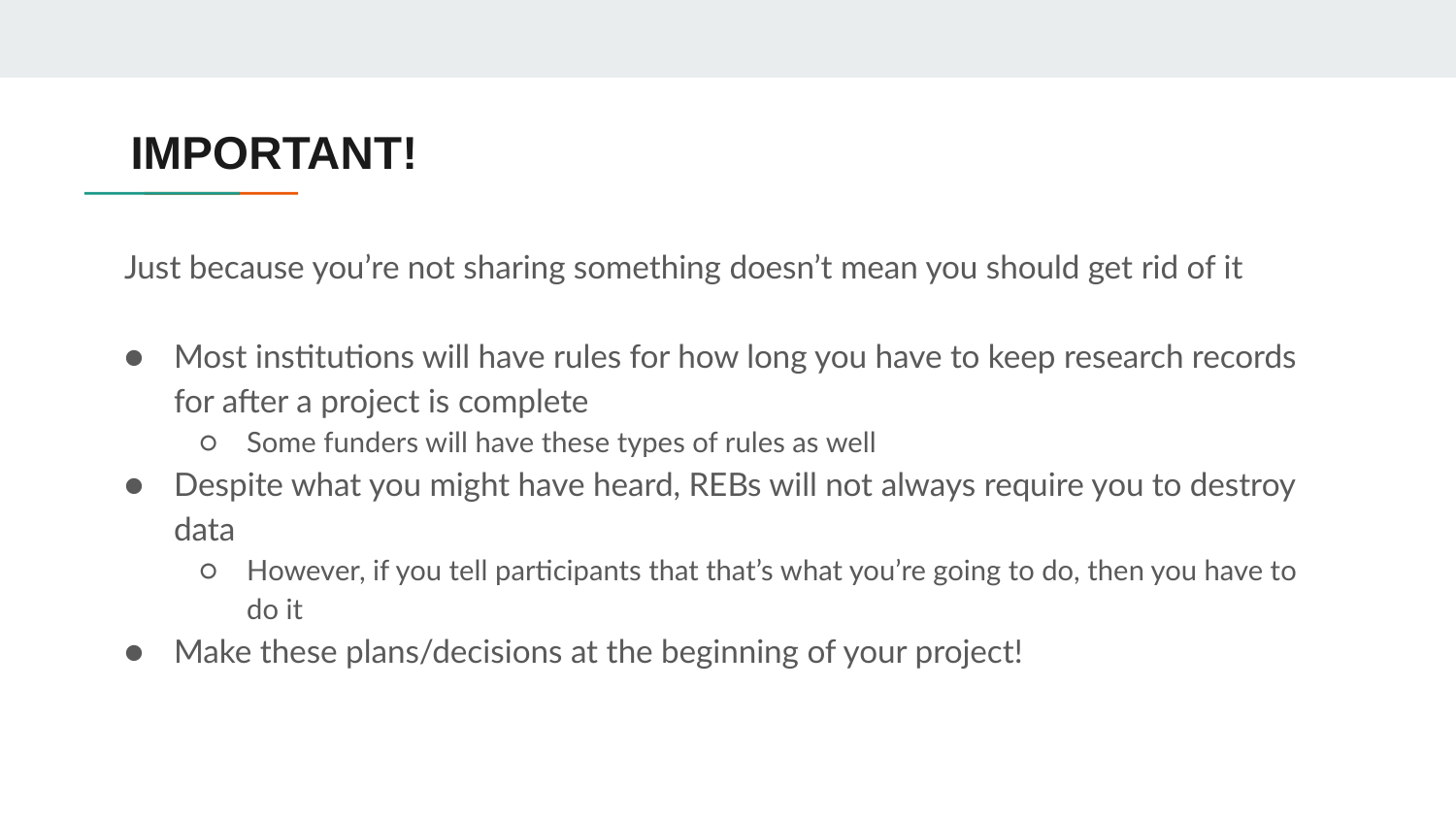

# IMPORTANT!
Just because you’re not sharing something doesn’t mean you should get rid of it

Most institutions will have rules for how long you have to keep research records for after a project is complete
Some funders will have these types of rules as well
Despite what you might have heard, REBs will not always require you to destroy data
However, if you tell participants that that’s what you’re going to do, then you have to do it
Make these plans/decisions at the beginning of your project!